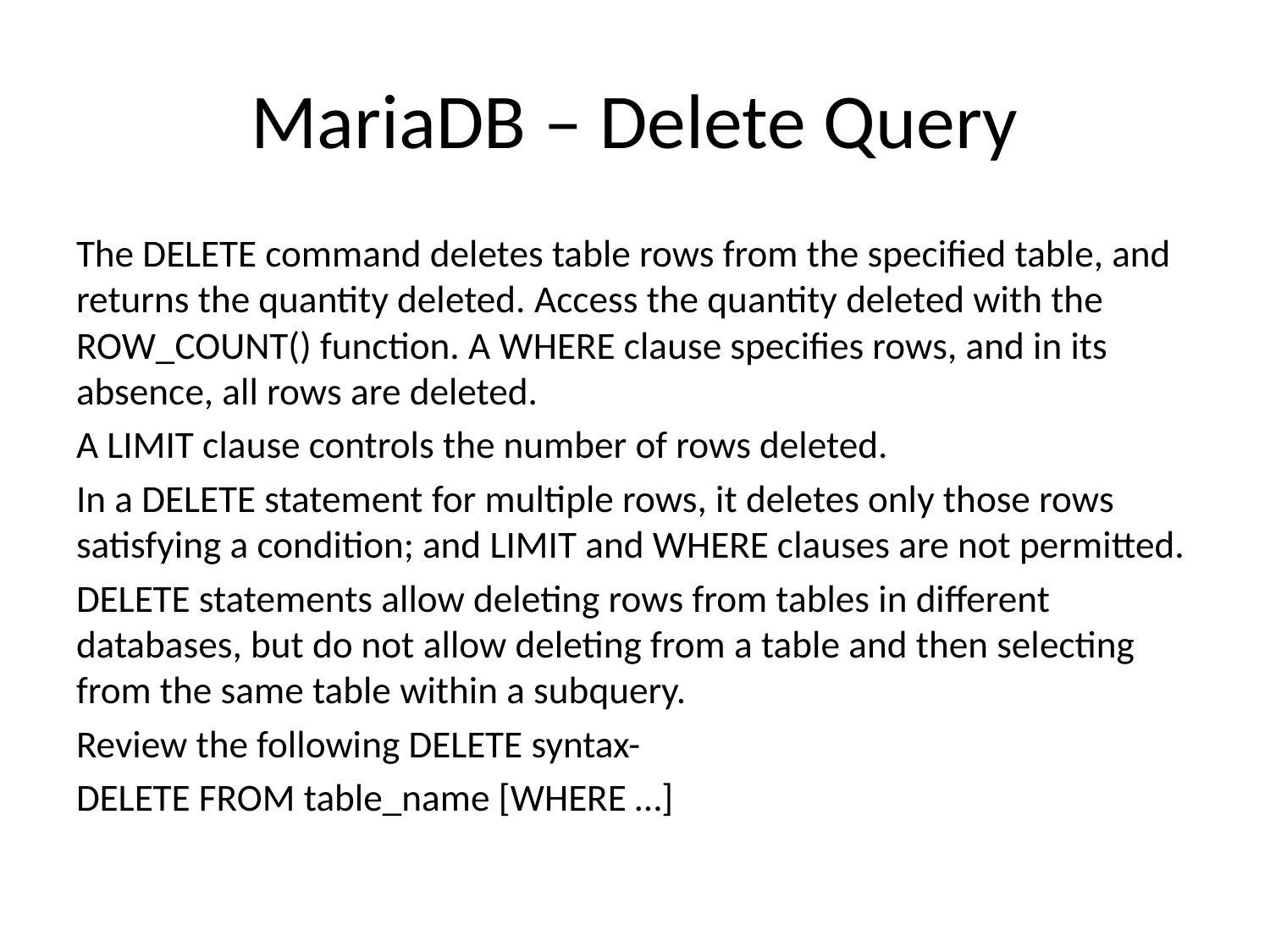

# MariaDB – Delete Query
The DELETE command deletes table rows from the specified table, and returns the quantity deleted. Access the quantity deleted with the ROW_COUNT() function. A WHERE clause specifies rows, and in its absence, all rows are deleted.
A LIMIT clause controls the number of rows deleted.
In a DELETE statement for multiple rows, it deletes only those rows satisfying a condition; and LIMIT and WHERE clauses are not permitted.
DELETE statements allow deleting rows from tables in different databases, but do not allow deleting from a table and then selecting from the same table within a subquery.
Review the following DELETE syntax-
DELETE FROM table_name [WHERE …]